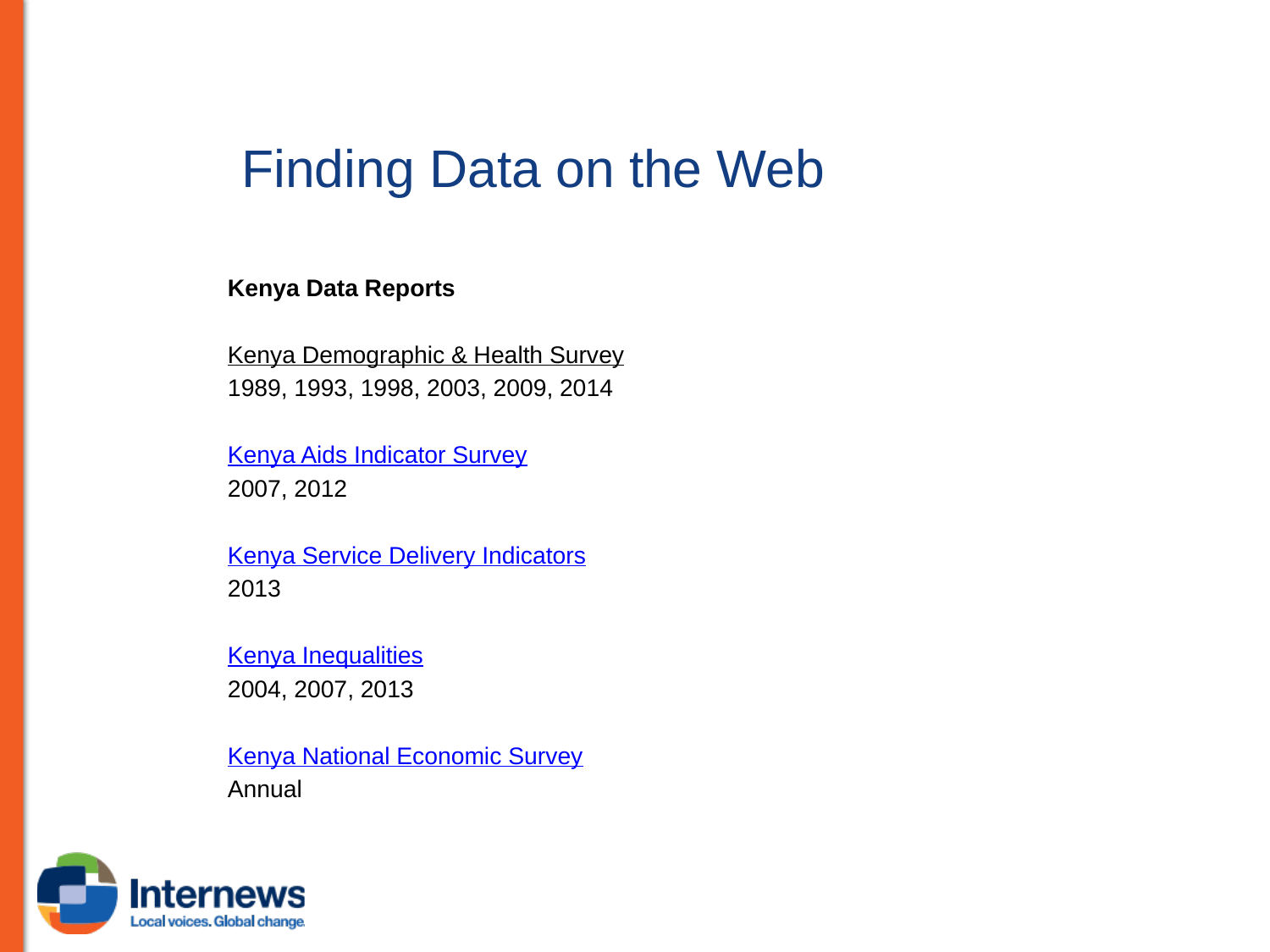

# Finding Data on the Web
Kenya Data Reports

Kenya Demographic & Health Survey
1989, 1993, 1998, 2003, 2009, 2014

Kenya Aids Indicator Survey
2007, 2012

Kenya Service Delivery Indicators
2013

Kenya Inequalities
2004, 2007, 2013

Kenya National Economic Survey
Annual